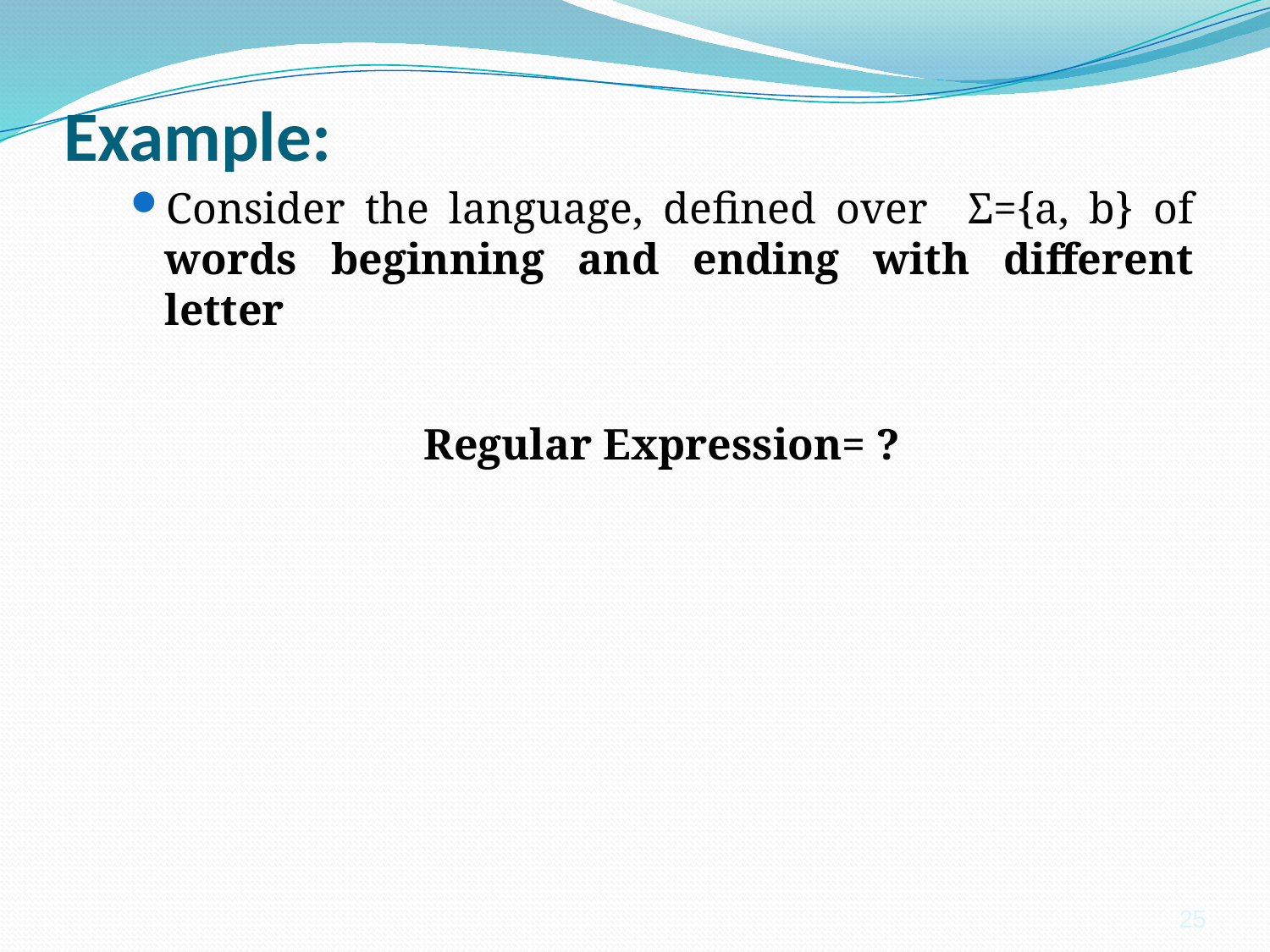

# Example:
Consider the language, defined over  Σ={a, b} of words beginning and ending with different letter

Regular Expression= ?
25